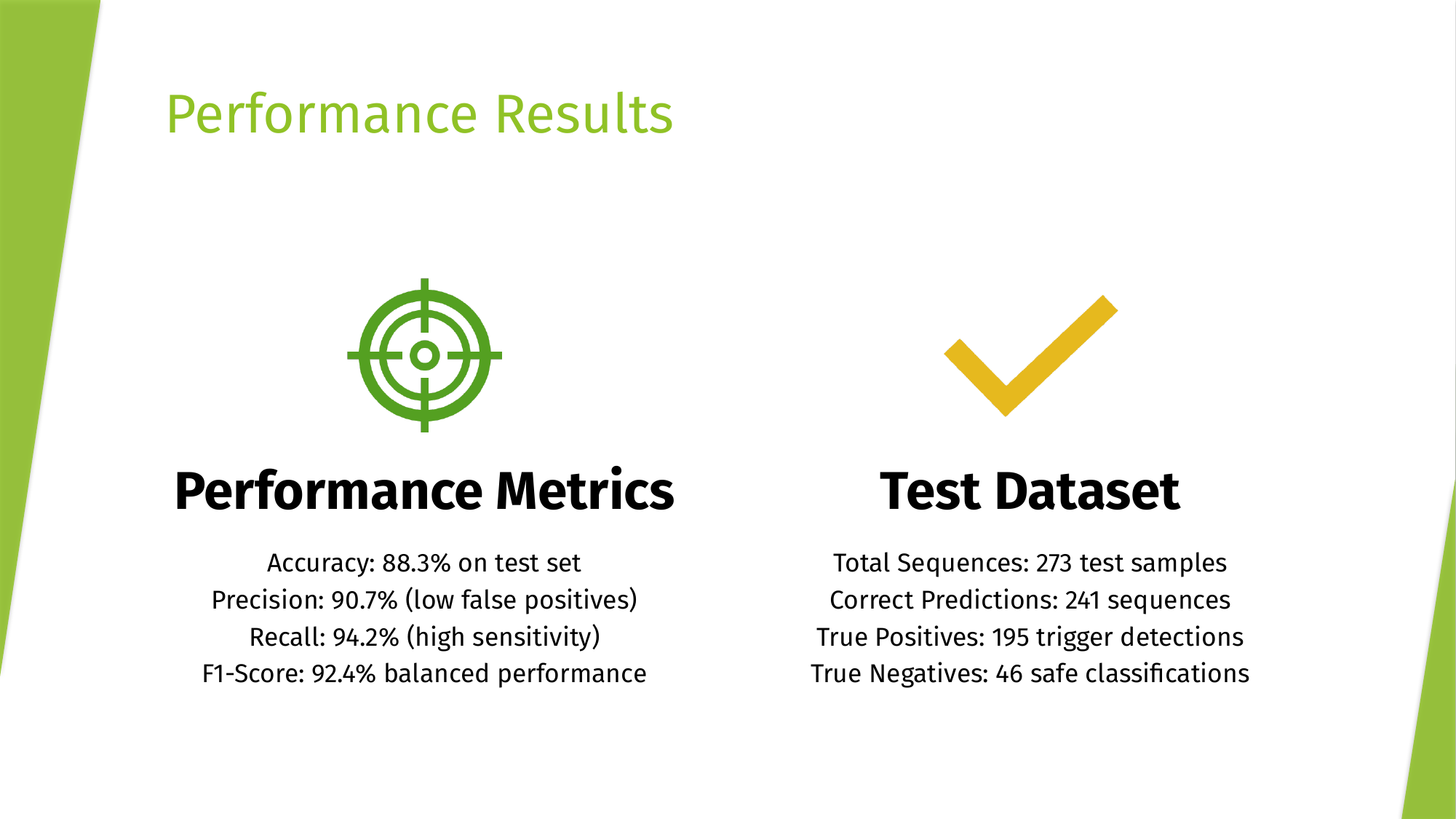

# Performance Results
Performance Metrics
Accuracy: 88.3% on test set
Precision: 90.7% (low false positives)
Recall: 94.2% (high sensitivity)
F1-Score: 92.4% balanced performance
Test Dataset
Total Sequences: 273 test samples
Correct Predictions: 241 sequences
True Positives: 195 trigger detections
True Negatives: 46 safe classifications